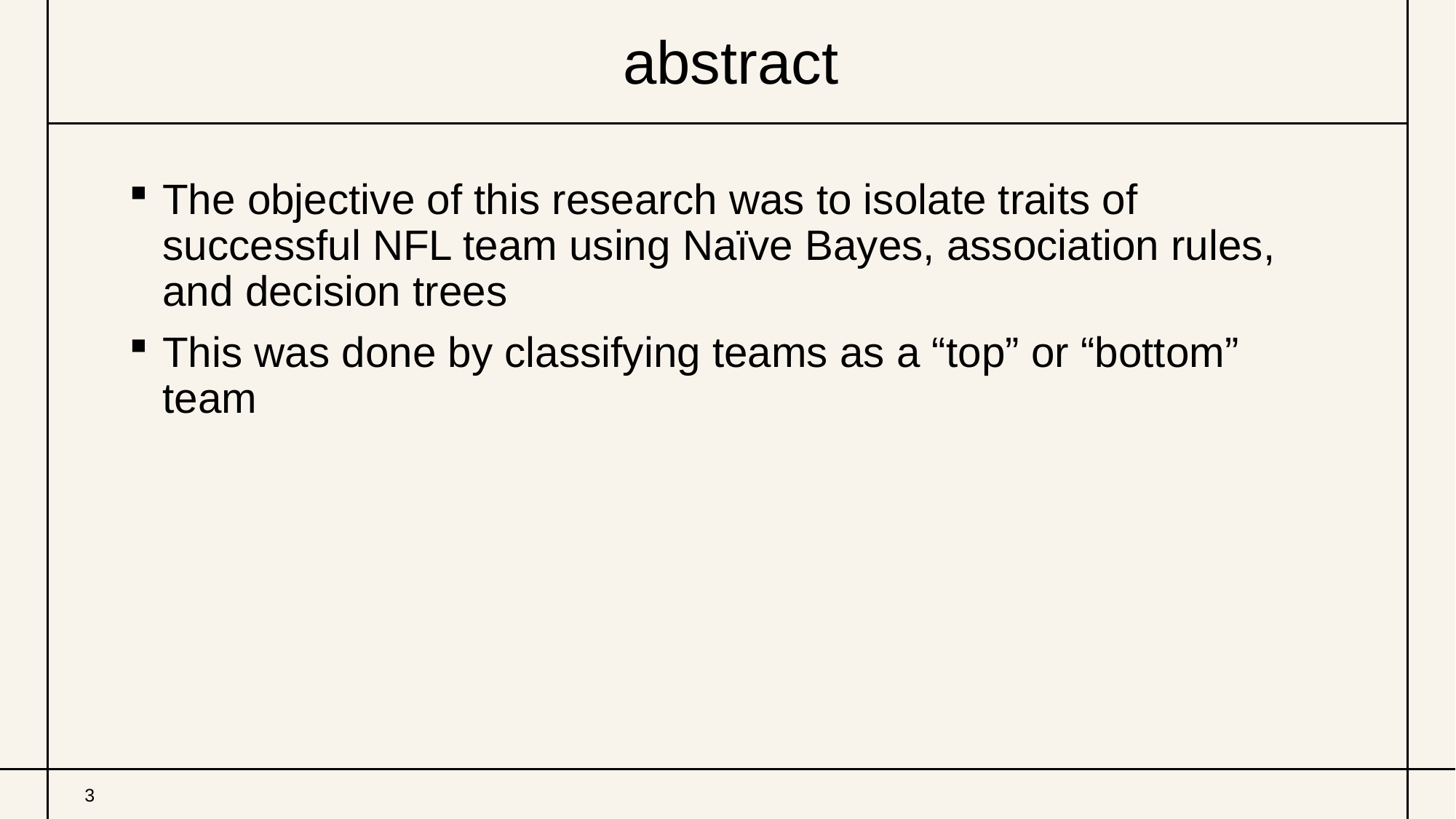

# abstract
The objective of this research was to isolate traits of successful NFL team using Naïve Bayes, association rules, and decision trees
This was done by classifying teams as a “top” or “bottom” team
3